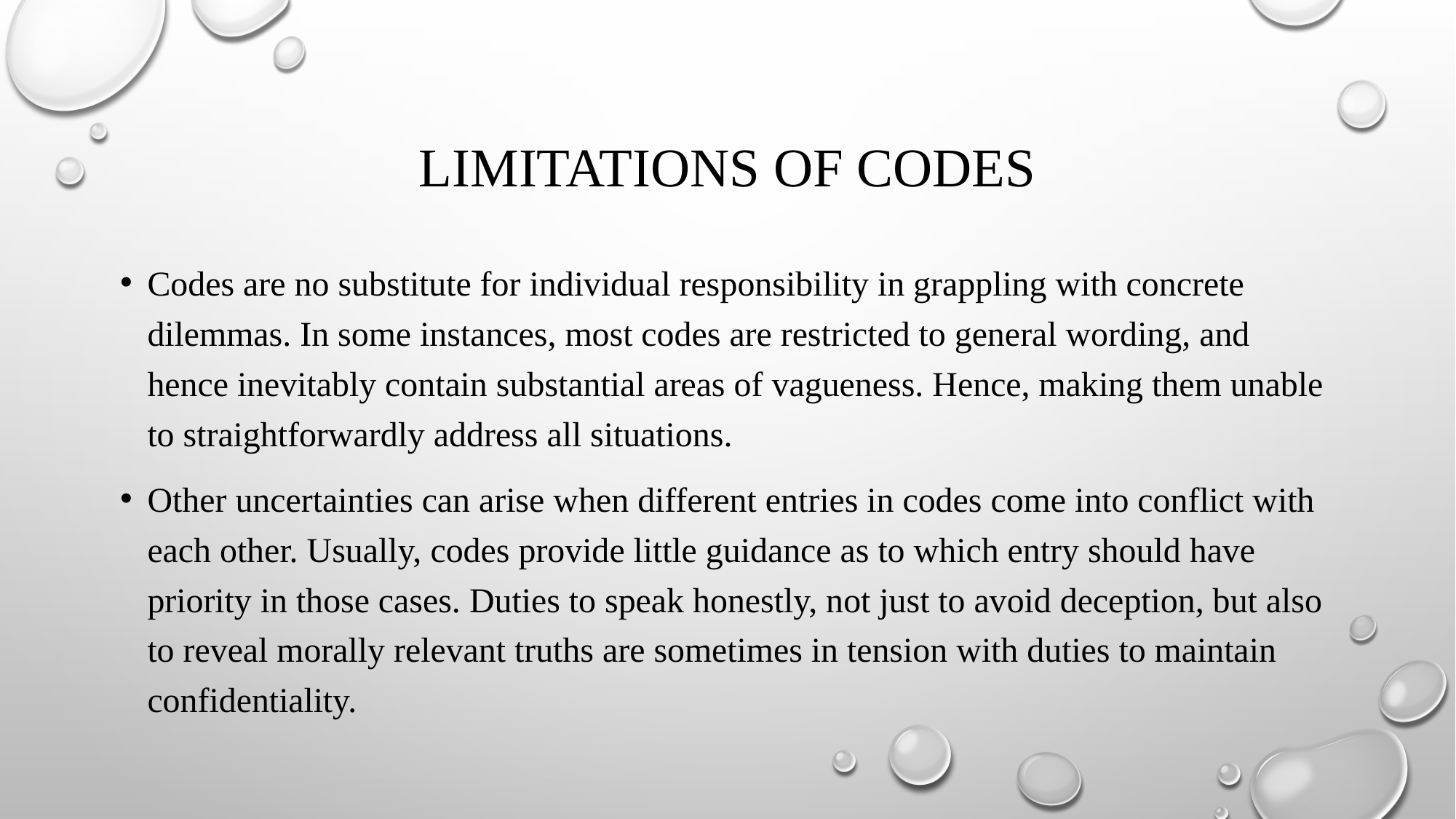

# LIMITATIONS OF CODES
Codes are no substitute for individual responsibility in grappling with concrete dilemmas. In some instances, most codes are restricted to general wording, and hence inevitably contain substantial areas of vagueness. Hence, making them unable to straightforwardly address all situations.
Other uncertainties can arise when different entries in codes come into conflict with each other. Usually, codes provide little guidance as to which entry should have priority in those cases. Duties to speak honestly, not just to avoid deception, but also to reveal morally relevant truths are sometimes in tension with duties to maintain confidentiality.